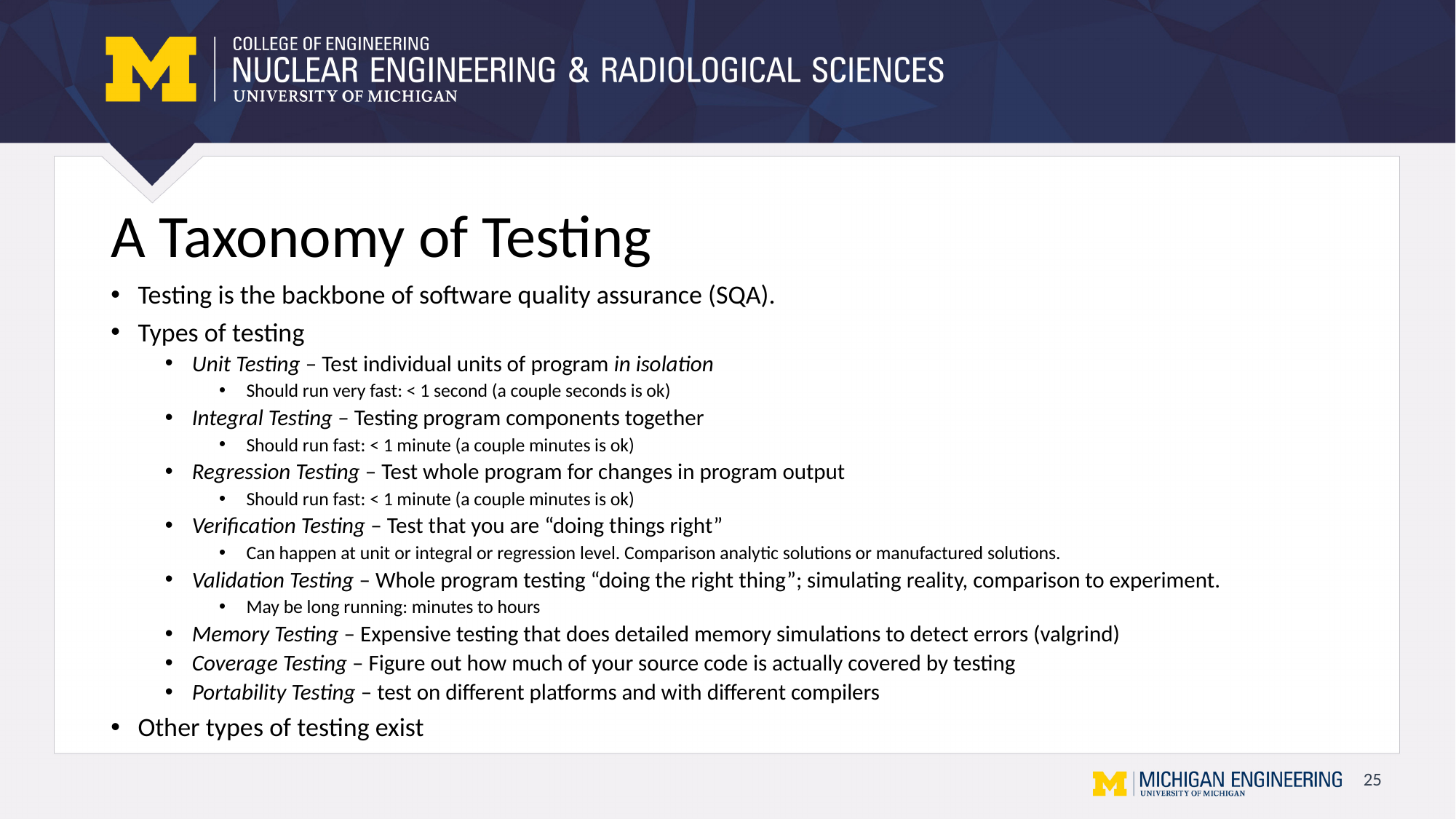

# A Taxonomy of Testing
Testing is the backbone of software quality assurance (SQA).
Types of testing
Unit Testing – Test individual units of program in isolation
Should run very fast: < 1 second (a couple seconds is ok)
Integral Testing – Testing program components together
Should run fast: < 1 minute (a couple minutes is ok)
Regression Testing – Test whole program for changes in program output
Should run fast: < 1 minute (a couple minutes is ok)
Verification Testing – Test that you are “doing things right”
Can happen at unit or integral or regression level. Comparison analytic solutions or manufactured solutions.
Validation Testing – Whole program testing “doing the right thing”; simulating reality, comparison to experiment.
May be long running: minutes to hours
Memory Testing – Expensive testing that does detailed memory simulations to detect errors (valgrind)
Coverage Testing – Figure out how much of your source code is actually covered by testing
Portability Testing – test on different platforms and with different compilers
Other types of testing exist